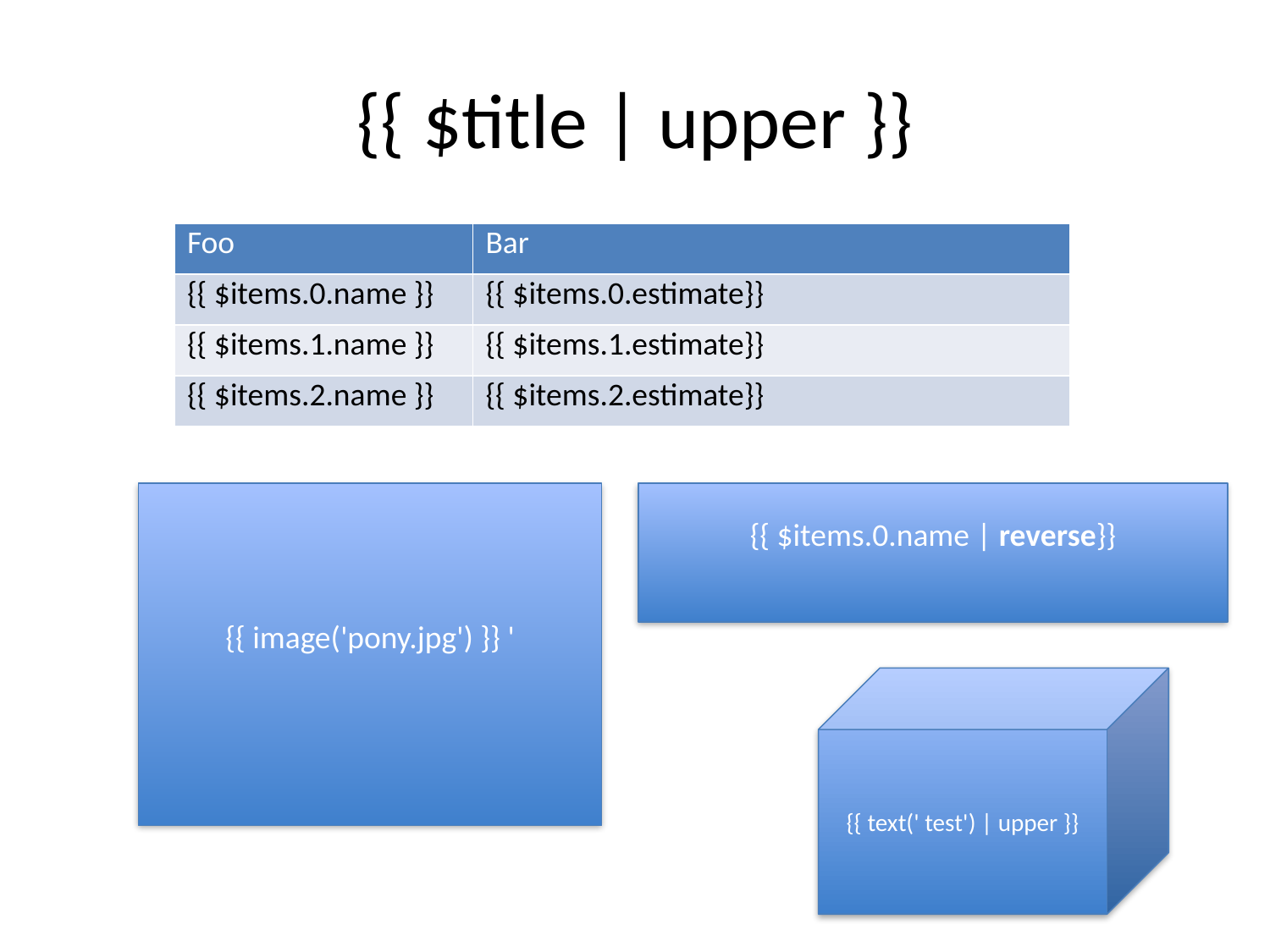

# {{ $title | upper }}
| Foo | Bar |
| --- | --- |
| {{ $items.0.name }} | {{ $items.0.estimate}} |
| {{ $items.1.name }} | {{ $items.1.estimate}} |
| {{ $items.2.name }} | {{ $items.2.estimate}} |
{{ image('pony.jpg') }} '

{{ $items.0.name | reverse}}

{{ text(' test') | upper }}